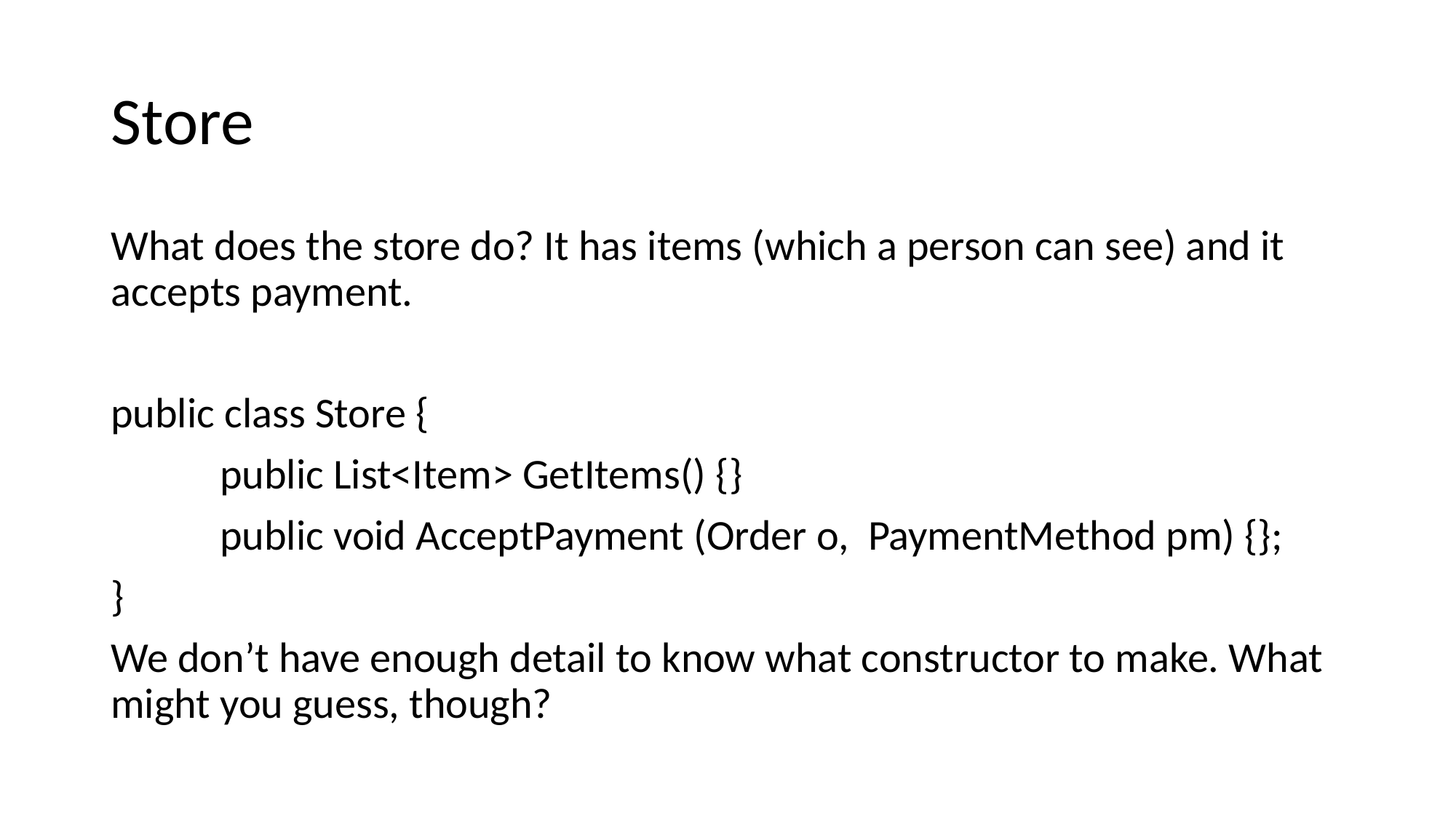

# Store
What does the store do? It has items (which a person can see) and it accepts payment.

public class Store {
	public List<Item> GetItems() {}
	public void AcceptPayment (Order o,  PaymentMethod pm) {};
}
We don’t have enough detail to know what constructor to make. What might you guess, though?